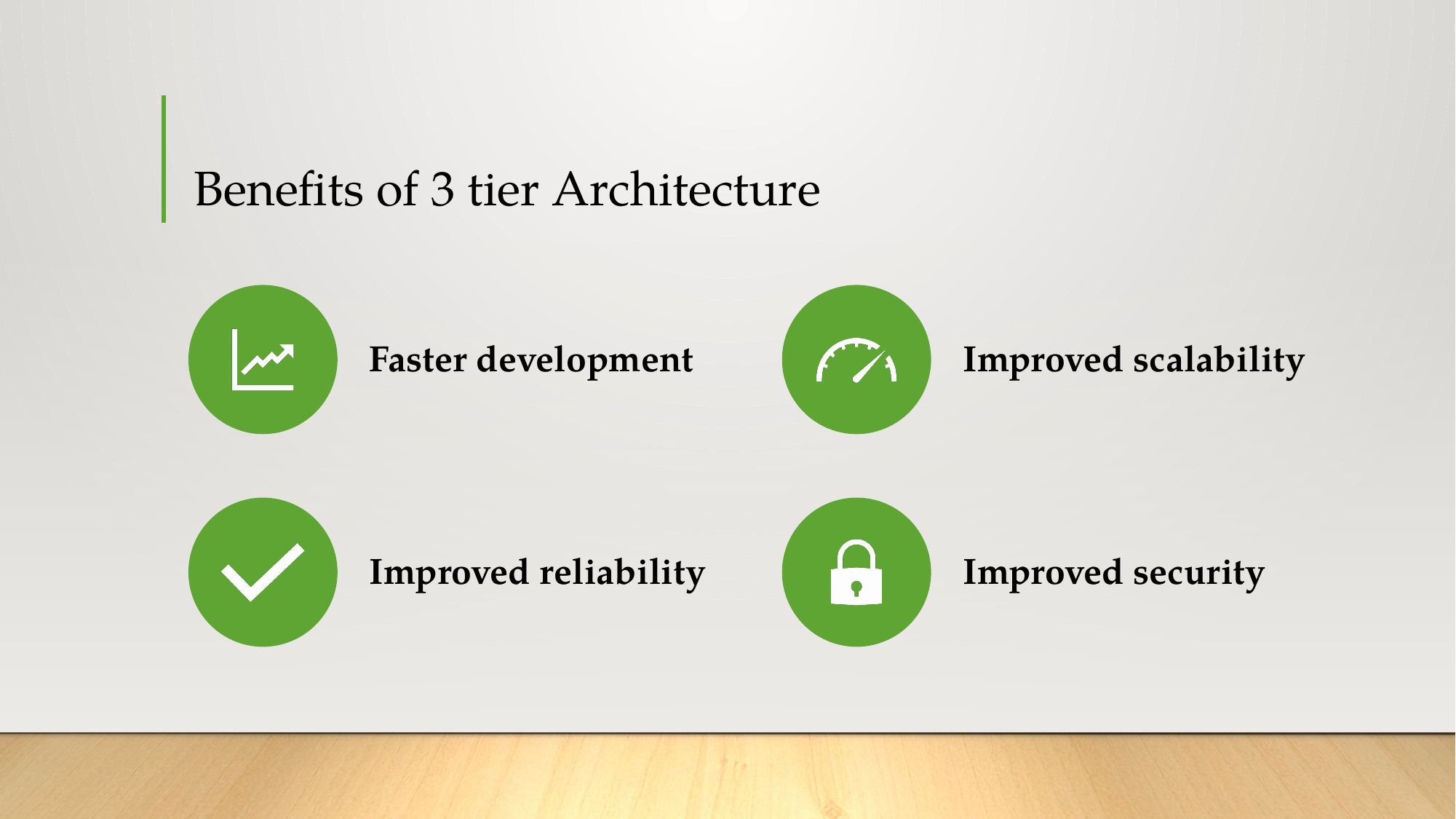

# Benefits of 3 tier Architecture
Faster development
Improved scalability
Improved reliability
Improved security